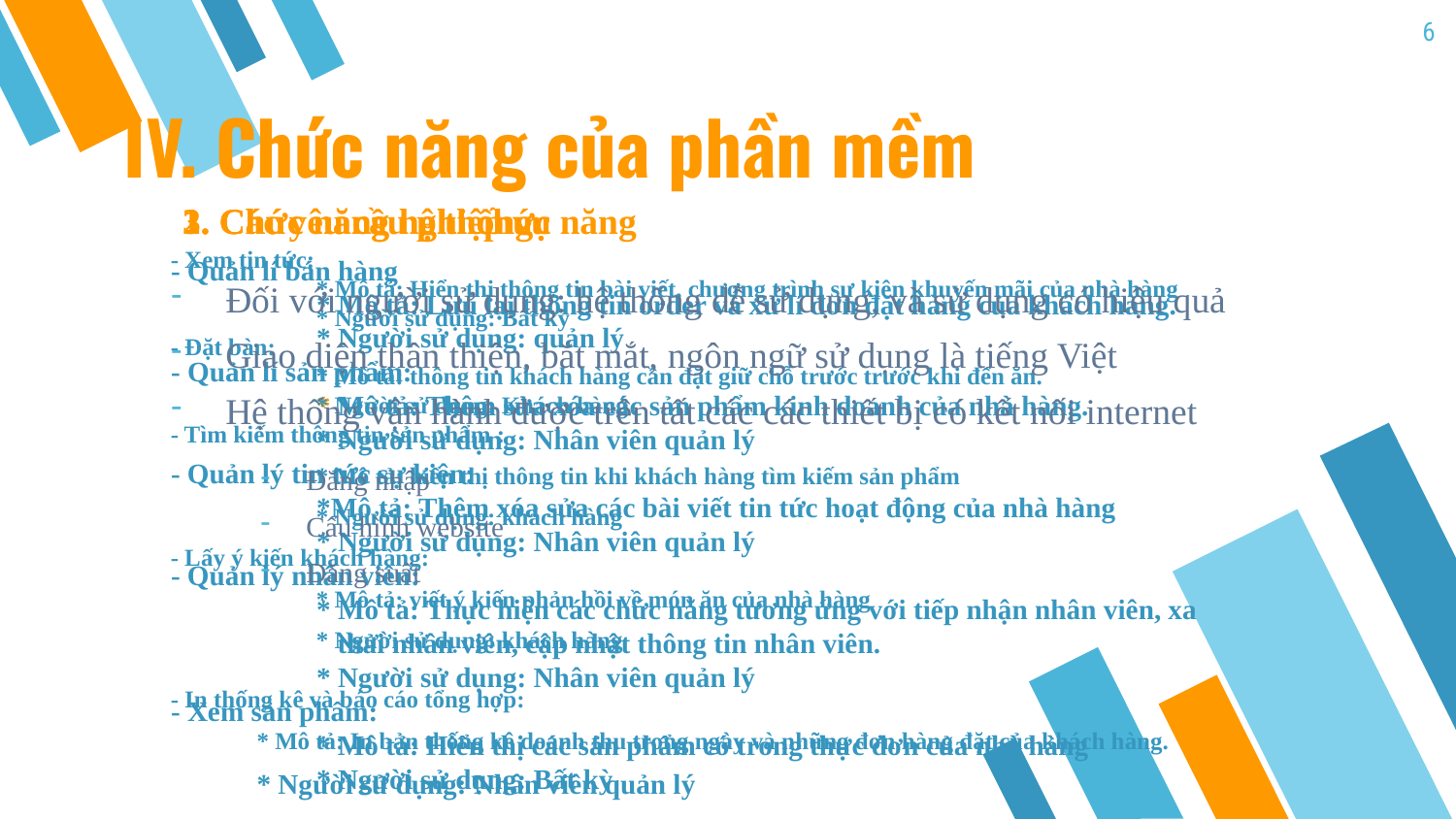

6
IV. Chức năng của phần mềm
3. Các yêu cầu phi chức năng
1. Chức năng nghiệp vụ
2. Chức năng hệ thống
- Xem tin tức:
	* Mô tả: Hiển thị thông tin bài viết, chương trình sự kiên khuyến mãi của nhà hàng
	* Người sử dụng: Bất kỳ
- Đặt bàn:
	* Mô tả: thông tin khách hàng cần đặt giữ chỗ trước trước khi đến ăn.
	* Người sử dụng: Khách hàng
- Tìm kiếm thông tin sản phẩm :
	* Mô tả: hiển thị thông tin khi khách hàng tìm kiếm sản phẩm
	* Người sử dụng: khách hàng
- Lấy ý kiến khách hàng:
	* Mô tả: viết ý kiến phản hồi về món ăn của nhà hàng
	* Người sử dụng: khách hàng
- In thống kê và báo cáo tổng hợp:
	* Mô tả: In bản thống kê doanh thu trong ngày và những đơn hàng đặt của khách hàng.
	* Người sử dụng: Nhân viên quản lý

Đối với người sử dụng: hệ thống dễ sử dụng, và sử dụng có hiệu quả
Giao diện thân thiện, bắt mắt, ngôn ngữ sử dụng là tiếng Việt
Hệ thống vận hành được trên tất các các thiết bị có kết nối internet

# - Quản lí bán hàng * Mô tả: Lưu lại thông tin order và xử lí đơn đặt hàng của khách hàng. * Người sử dụng: quản lý - Quản lí sản phẩm: * Mô tả: Thêm sửa xóa các sản phẩm kinh doanh của nhà hàng. * Người sử dụng: Nhân viên quản lý - Quản lý tin tức sự kiện: *Mô tả: Thêm xóa sửa các bài viết tin tức hoạt động của nhà hàng * Người sử dụng: Nhân viên quản lý - Quản lý nhân viên: * Mô tả: Thực hiện các chức năng tương ứng với tiếp nhận nhân viên, xa 	   thải nhân viên, cập nhật thông tin nhân viên. * Người sử dụng: Nhân viên quản lý - Xem sản phẩm: * Mô tả: Hiển thị các sản phẩm có trong thực đơn của nhà hàng * Người sử dụng: Bất kỳ
Đăng nhập
Cấu hình website
Đăng suất